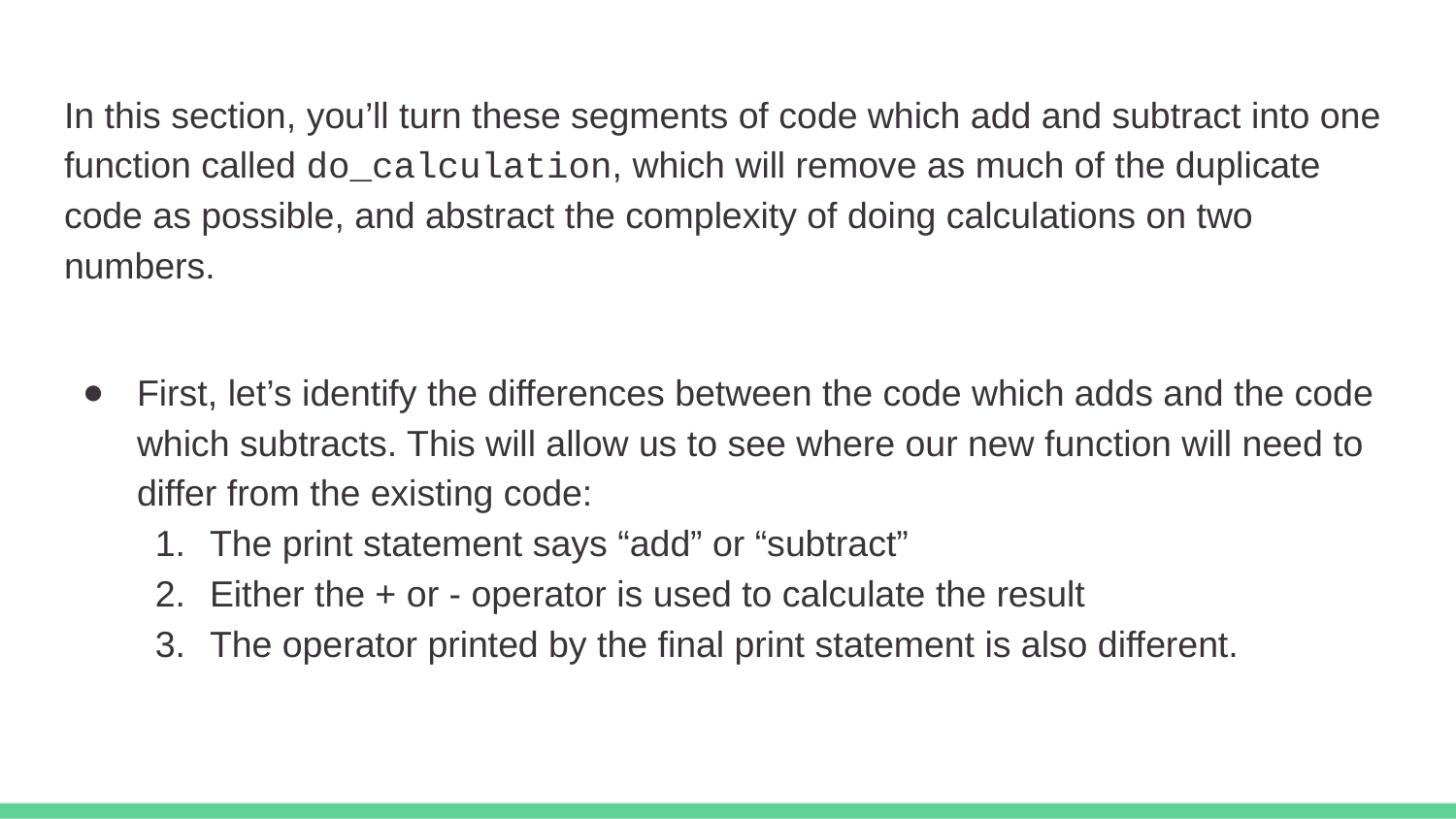

In this section, you’ll turn these segments of code which add and subtract into one function called do_calculation, which will remove as much of the duplicate code as possible, and abstract the complexity of doing calculations on two numbers.
First, let’s identify the differences between the code which adds and the code which subtracts. This will allow us to see where our new function will need to differ from the existing code:
The print statement says “add” or “subtract”
Either the + or - operator is used to calculate the result
The operator printed by the final print statement is also different.